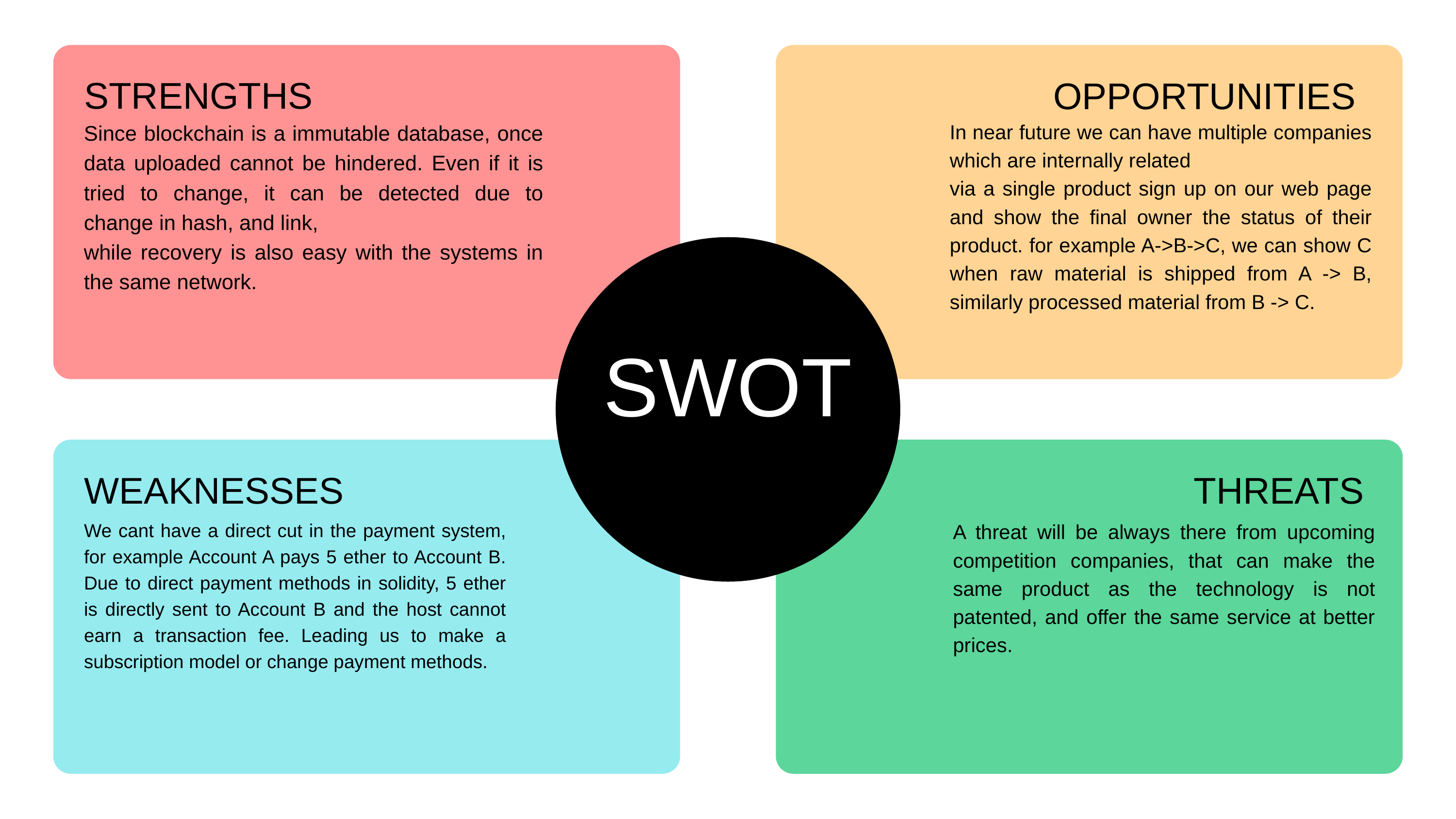

STRENGTHS
OPPORTUNITIES
In near future we can have multiple companies which are internally related
via a single product sign up on our web page and show the final owner the status of their product. for example A->B->C, we can show C when raw material is shipped from A -> B, similarly processed material from B -> C.

Since blockchain is a immutable database, once data uploaded cannot be hindered. Even if it is tried to change, it can be detected due to change in hash, and link,
while recovery is also easy with the systems in the same network.

SWOT

WEAKNESSES
THREATS
We cant have a direct cut in the payment system, for example Account A pays 5 ether to Account B. Due to direct payment methods in solidity, 5 ether is directly sent to Account B and the host cannot earn a transaction fee. Leading us to make a subscription model or change payment methods.

A threat will be always there from upcoming competition companies, that can make the same product as the technology is not patented, and offer the same service at better prices.